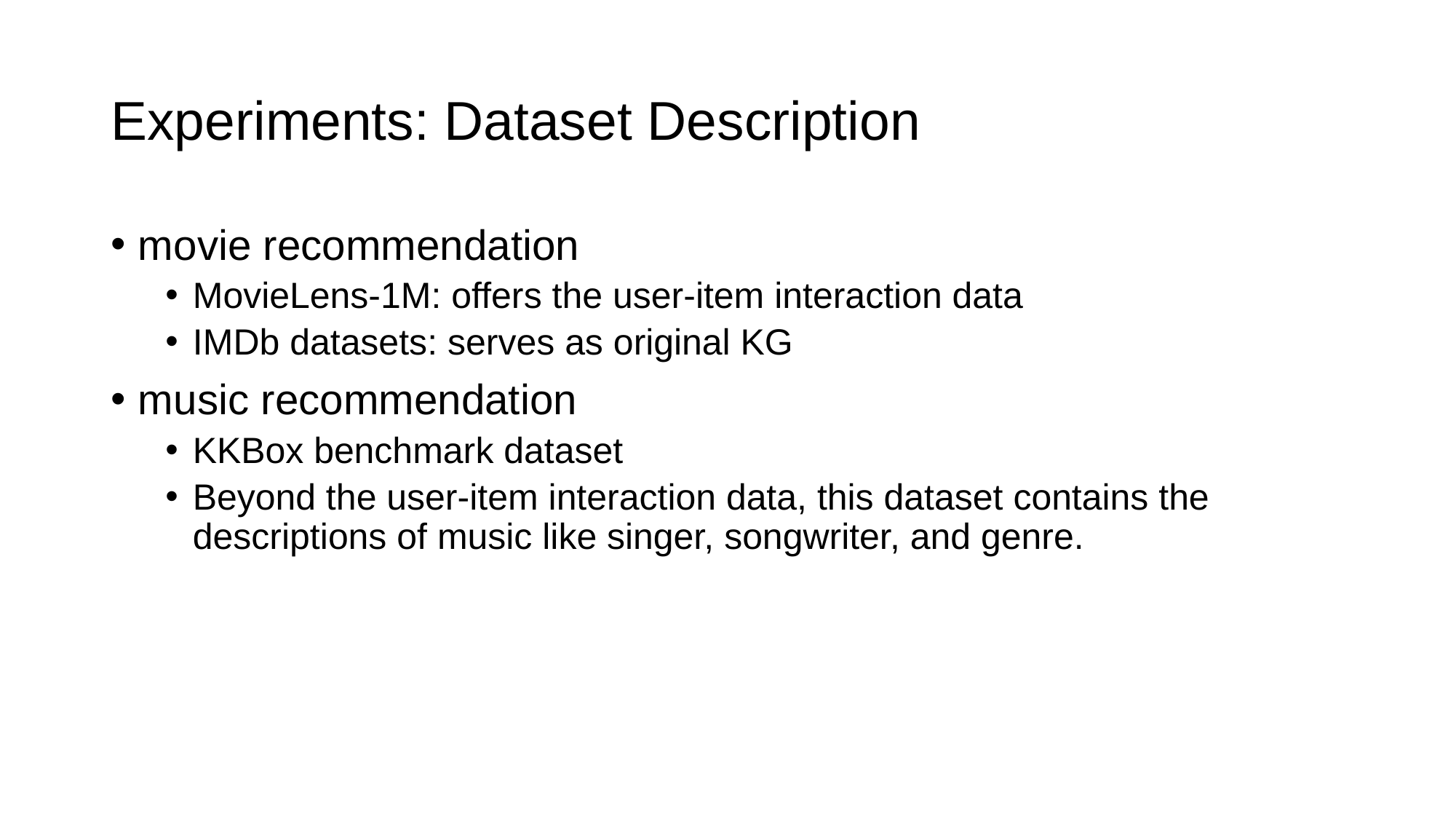

# Experiments: Dataset Description
movie recommendation
MovieLens-1M: offers the user-item interaction data
IMDb datasets: serves as original KG
music recommendation
KKBox benchmark dataset
Beyond the user-item interaction data, this dataset contains the descriptions of music like singer, songwriter, and genre.